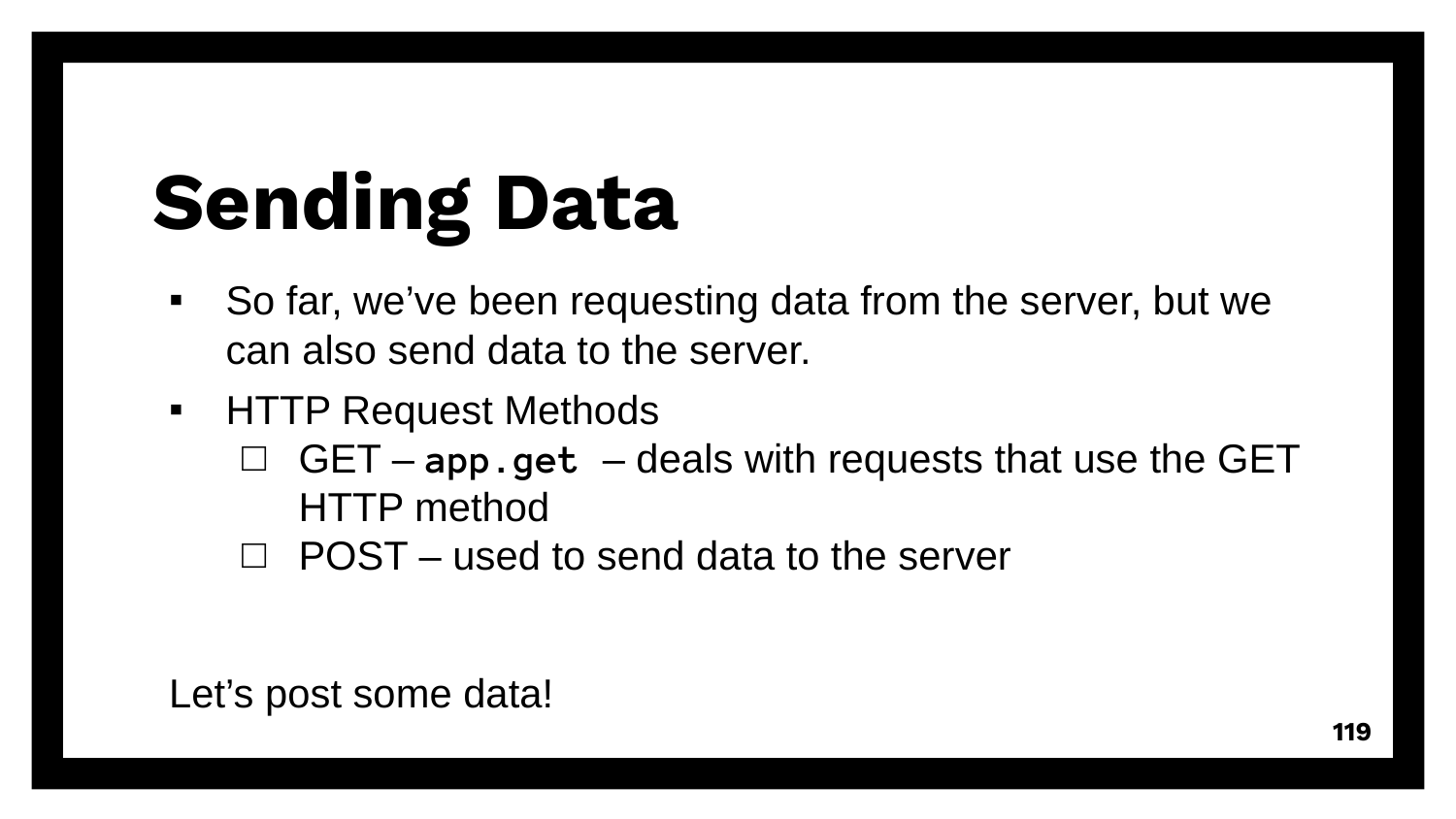

# Sending Data
So far, we’ve been requesting data from the server, but we can also send data to the server.
HTTP Request Methods
GET – app.get – deals with requests that use the GET HTTP method
POST – used to send data to the server

Let’s post some data!
119